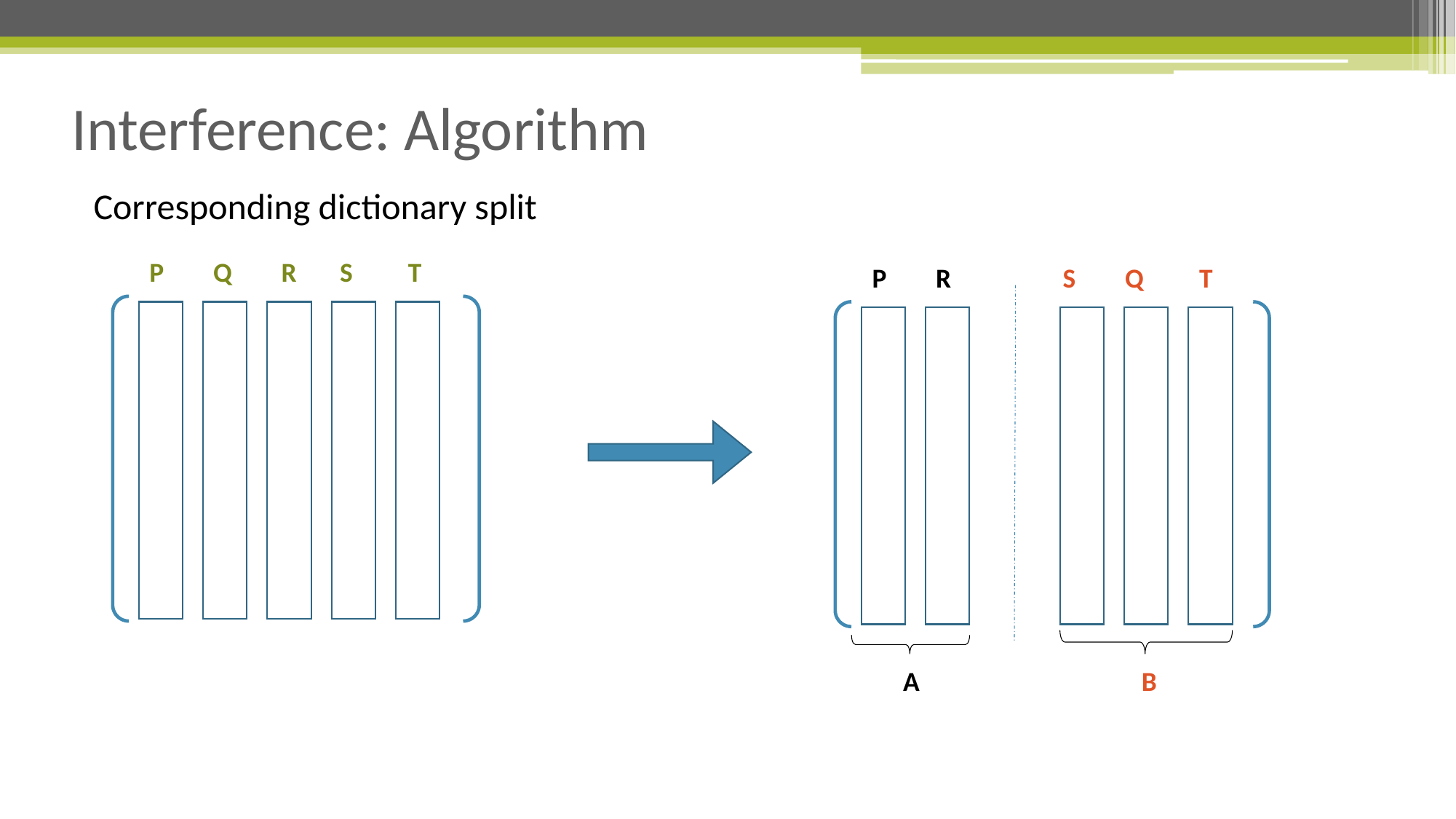

Interference: Algorithm
Corresponding dictionary split
P        Q        R       S         T
P        R                  S        Q         T

     A
B